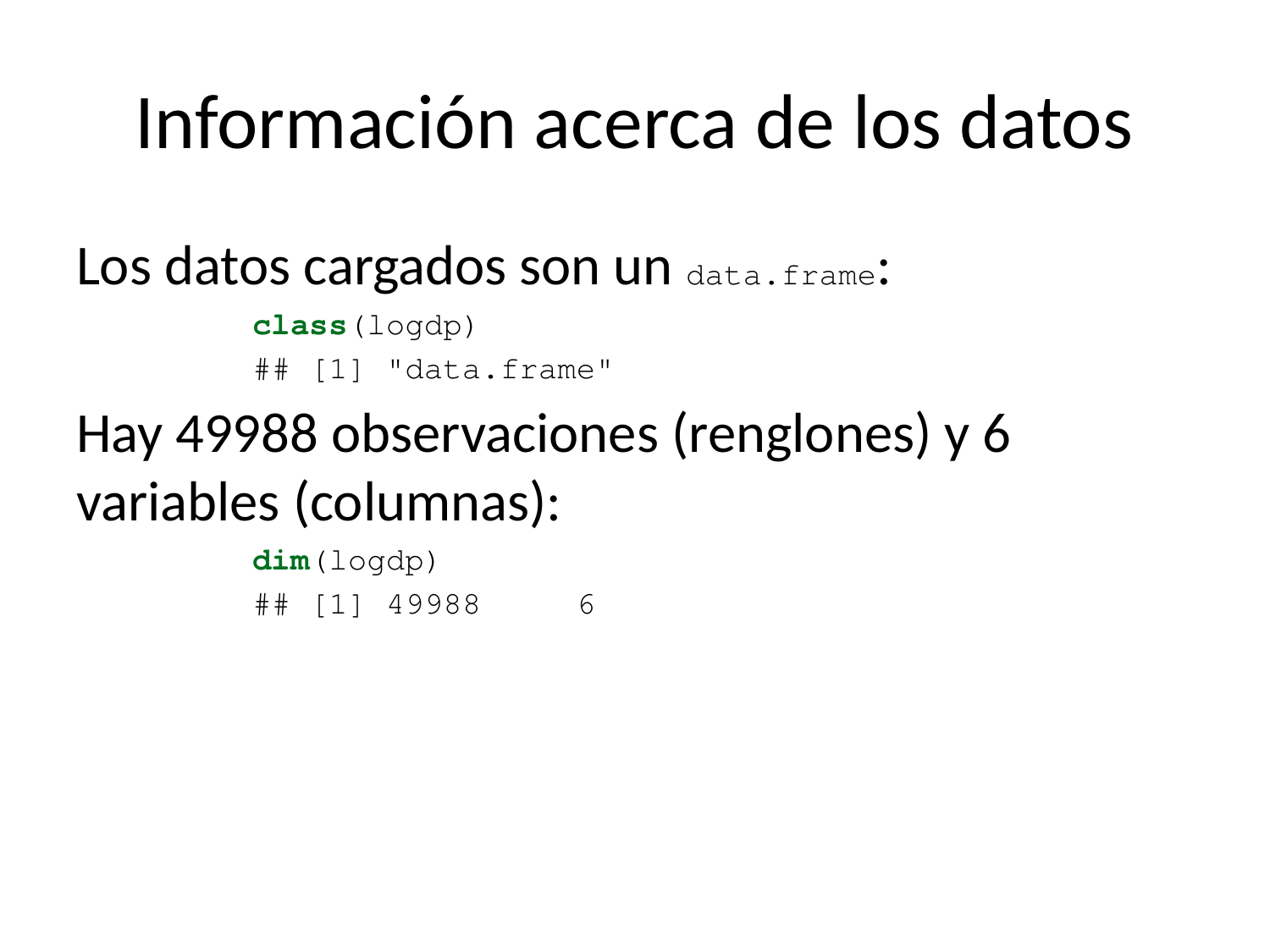

# Información acerca de los datos
Los datos cargados son un data.frame:
class(logdp)
## [1] "data.frame"
Hay 49988 observaciones (renglones) y 6 variables (columnas):
dim(logdp)
## [1] 49988     6